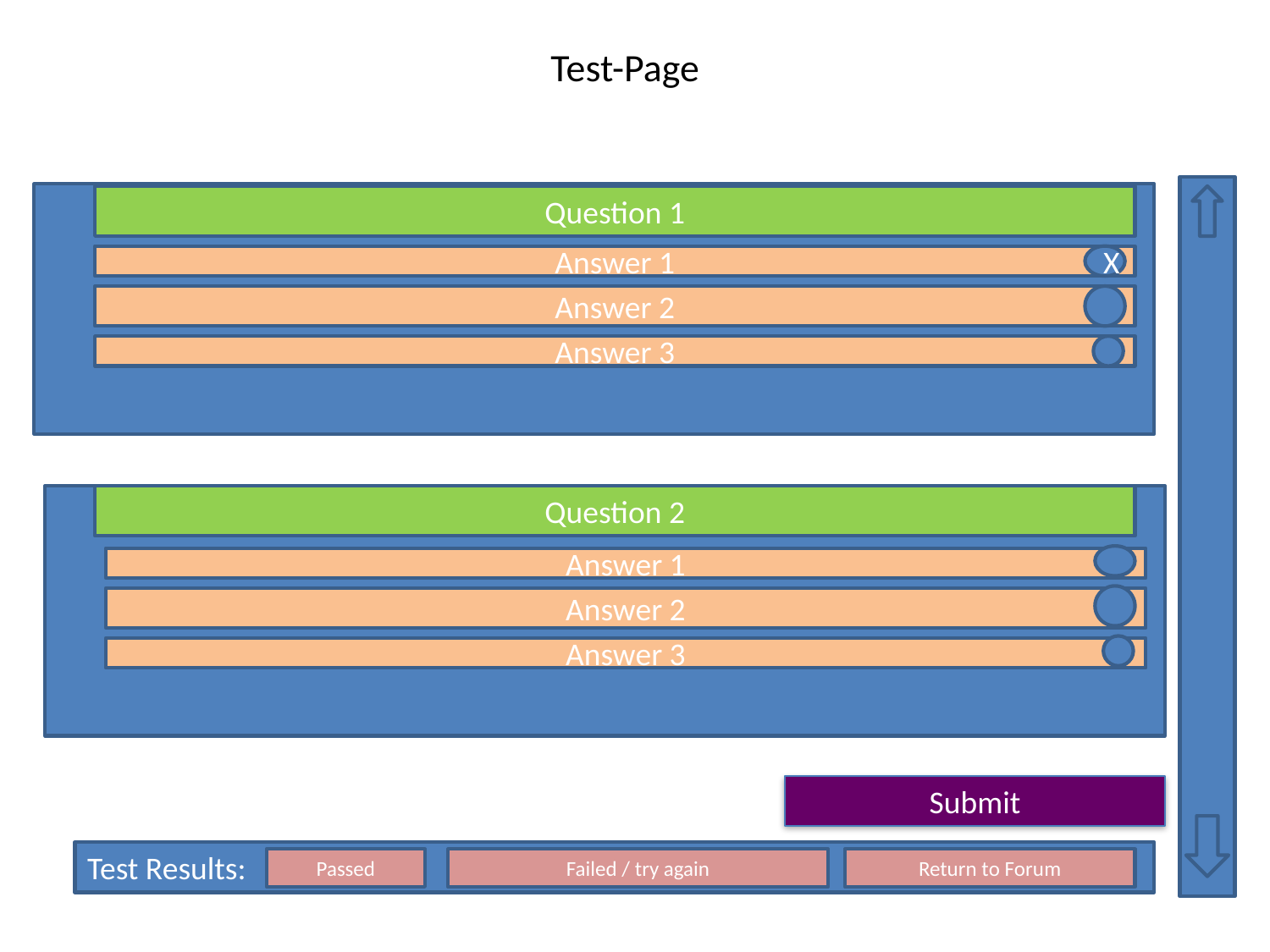

# Test-Page

Question 1

Answer 1
X
Answer 2

Answer 3

Question 2

Answer 1
X

Answer 2

Answer 3
Submit

Test Results:
Passed
Failed / try again
Return to Forum